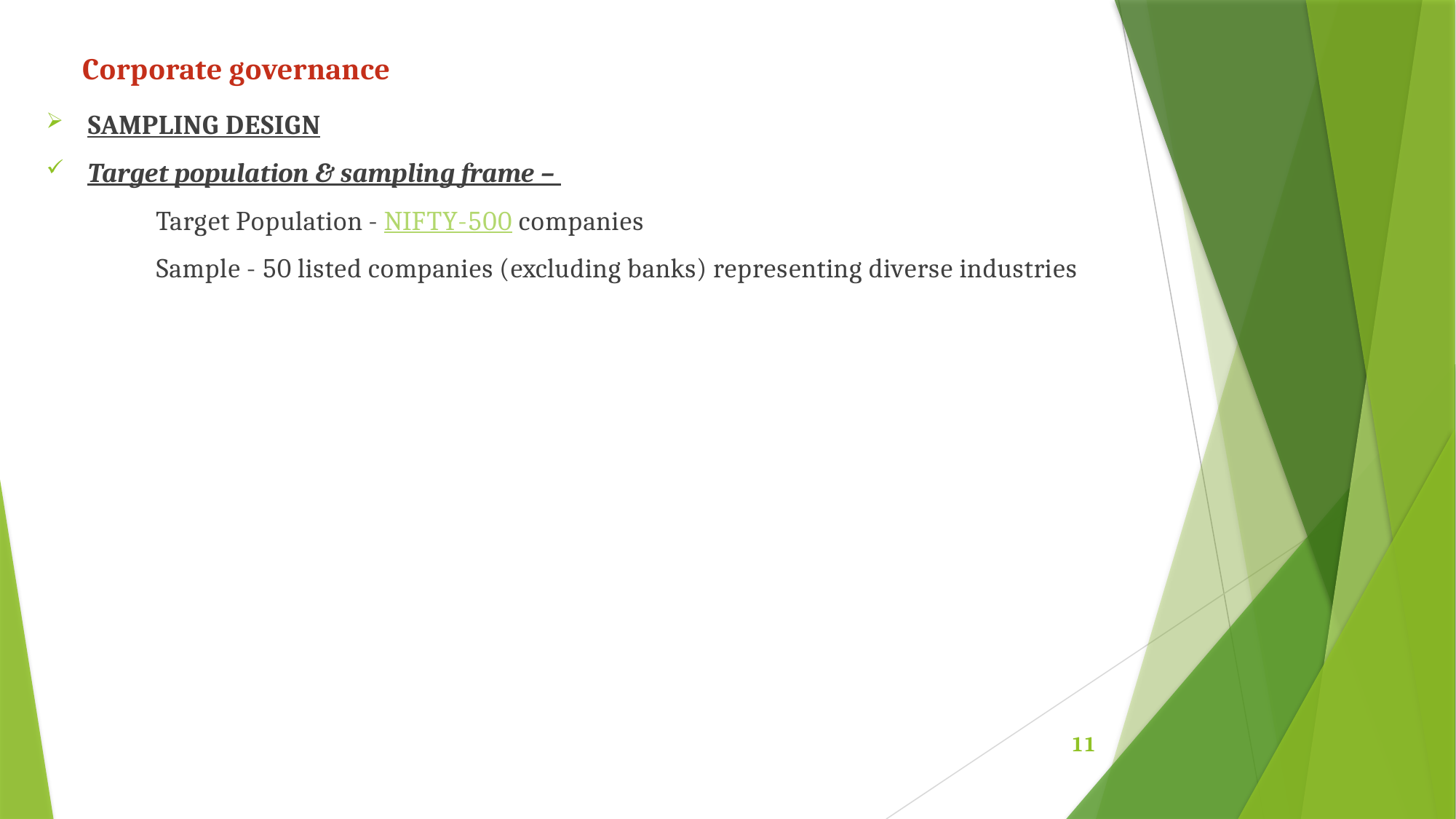

# Corporate governance
SAMPLING DESIGN
Target population & sampling frame –
	Target Population - NIFTY-500 companies
	Sample - 50 listed companies (excluding banks) representing diverse industries

11